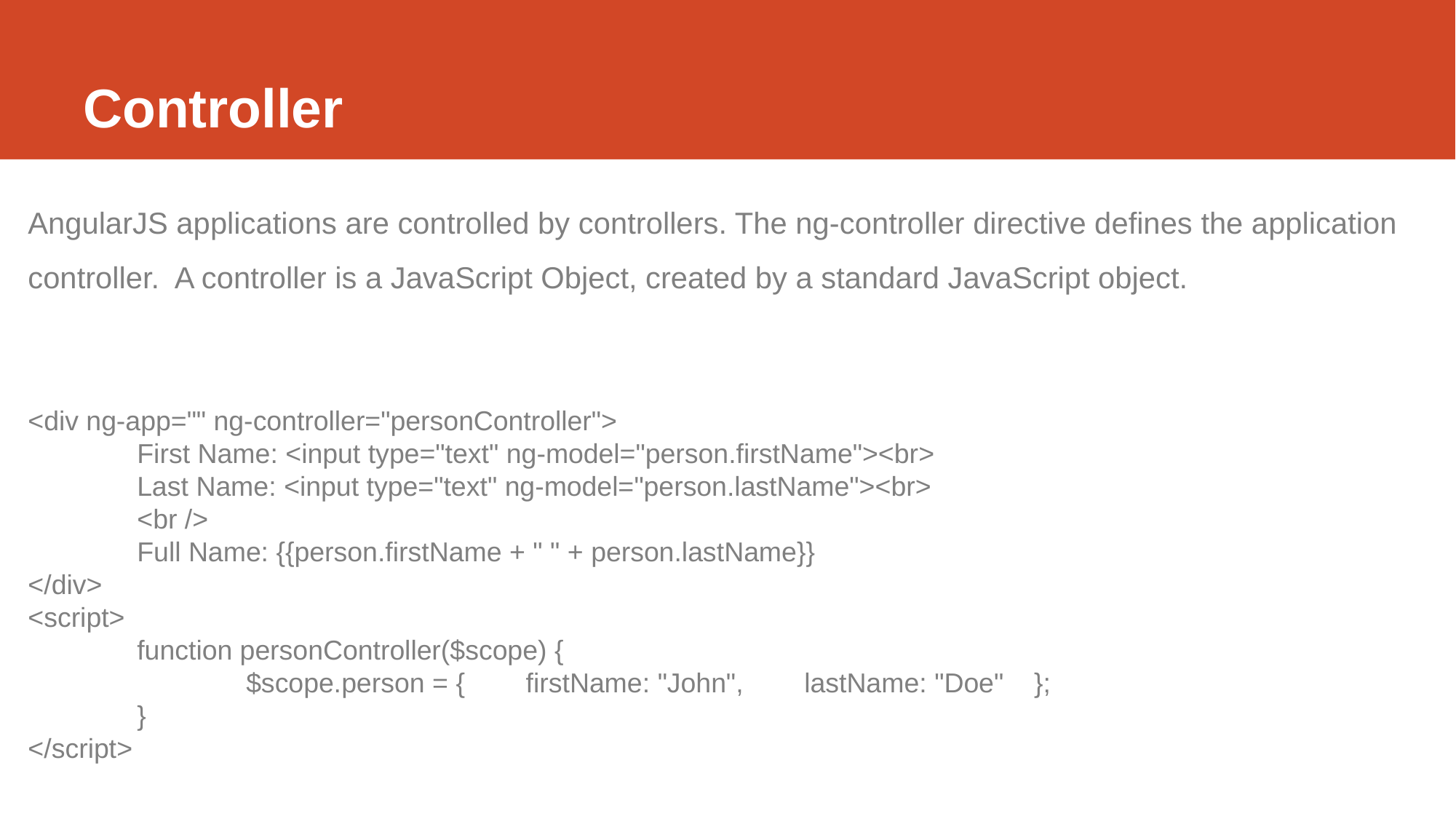

# Controller
AngularJS applications are controlled by controllers. The ng-controller directive defines the application controller.  A controller is a JavaScript Object, created by a standard JavaScript object.

<div ng-app="" ng-controller="personController">
	First Name: <input type="text" ng-model="person.firstName"><br>
	Last Name: <input type="text" ng-model="person.lastName"><br>
	<br />
	Full Name: {{person.firstName + " " + person.lastName}}
</div>
<script>
	function personController($scope) {
		$scope.person = {        firstName: "John",        lastName: "Doe"    };
	}
</script>